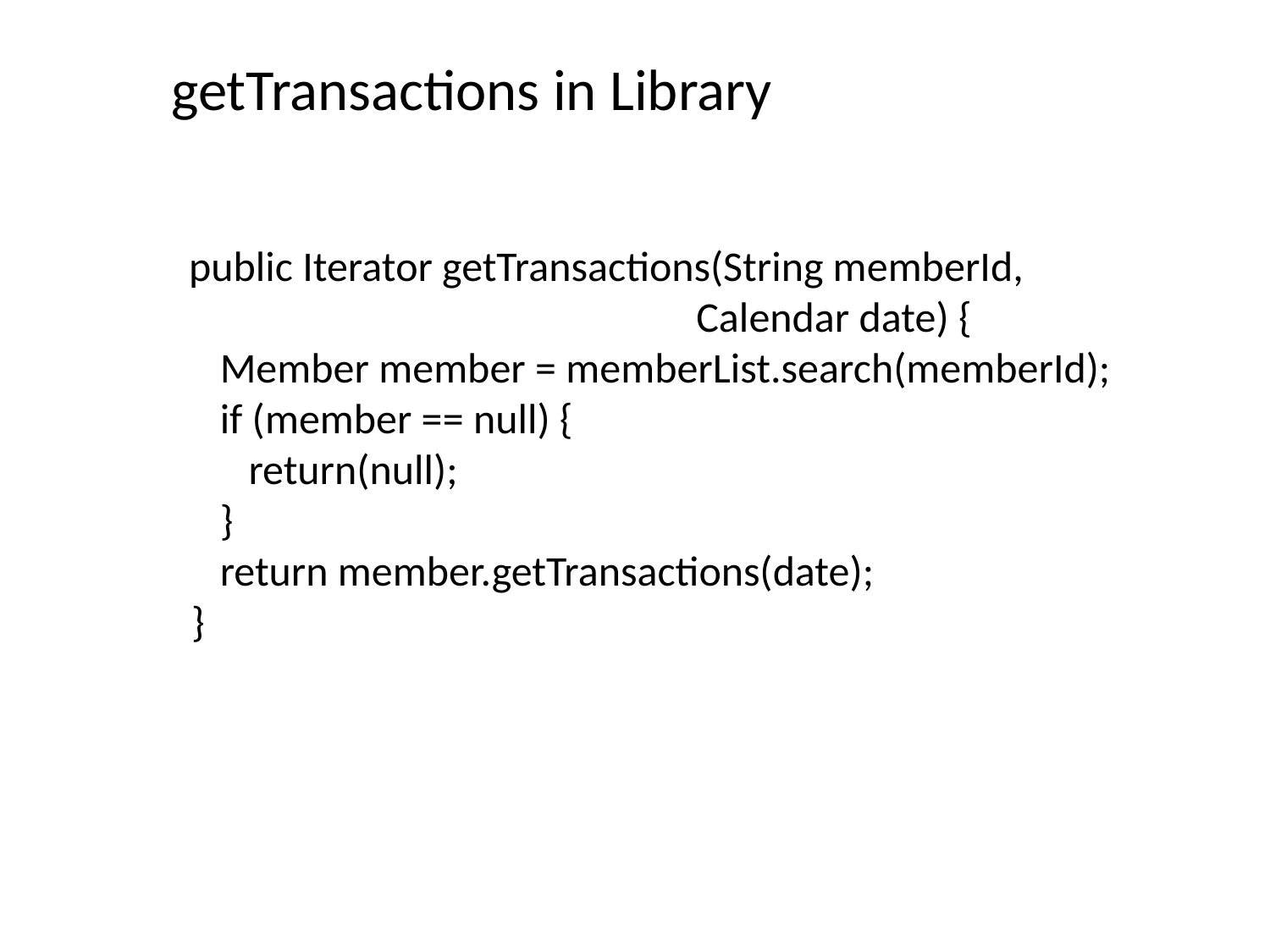

# getTransactions in Library

 public Iterator getTransactions(String memberId,
                                                      Calendar date) {
    Member member = memberList.search(memberId);
    if (member == null) {
       return(null);
    }
    return member.getTransactions(date);
 }